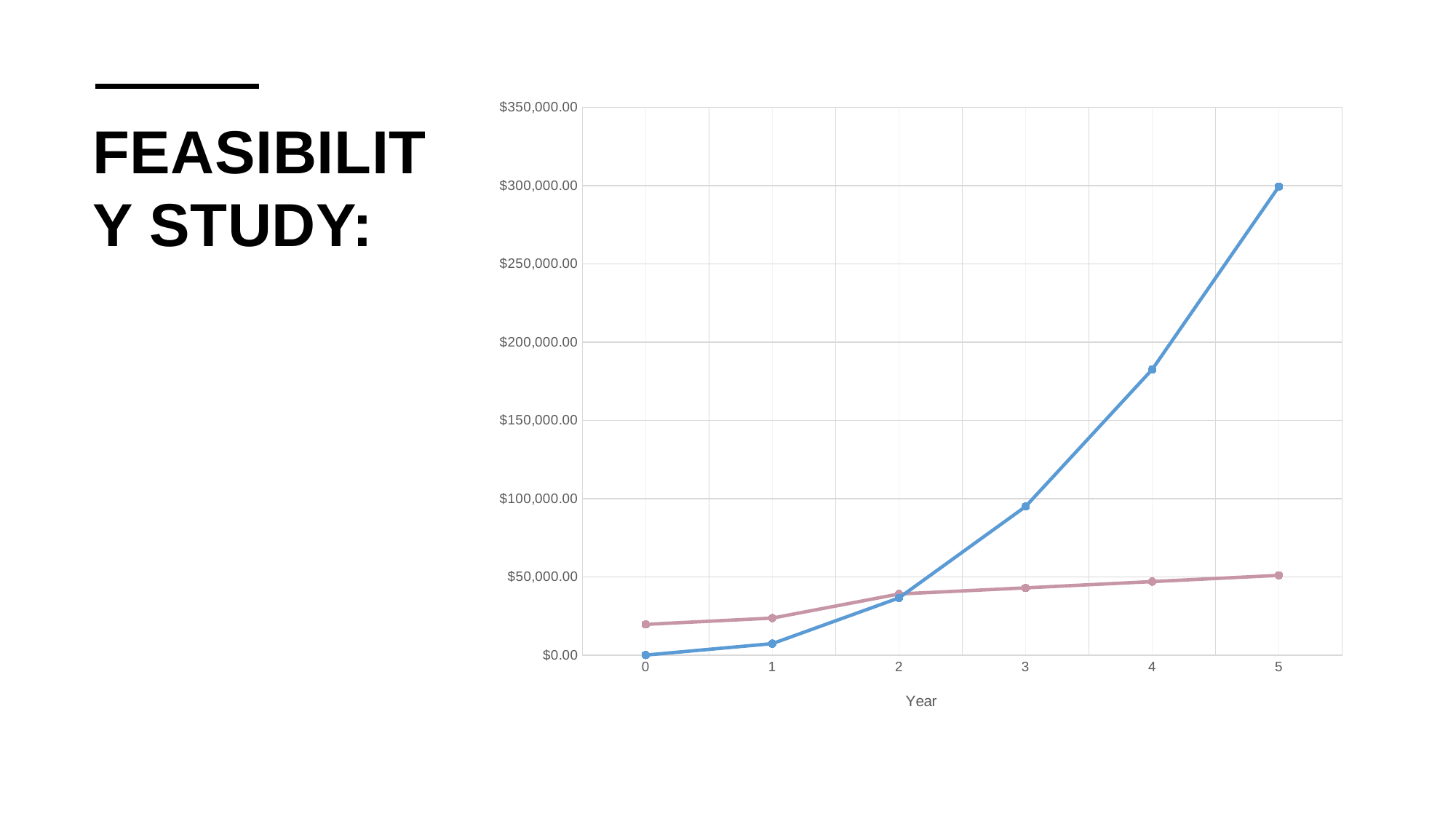

### Chart

| Category | Cumulative Costs $ | Cumulative benefit |
|---|---|---|
| 0 | 19600.0 | 0.0 |
| 1 | 23620.0 | 7300.0 |
| 2 | 39020.0 | 36500.0 |
| 3 | 42920.0 | 94900.0 |
| 4 | 46920.0 | 182500.0 |
| 5 | 50920.0 | 299300.0 |
# Feasibility Study: